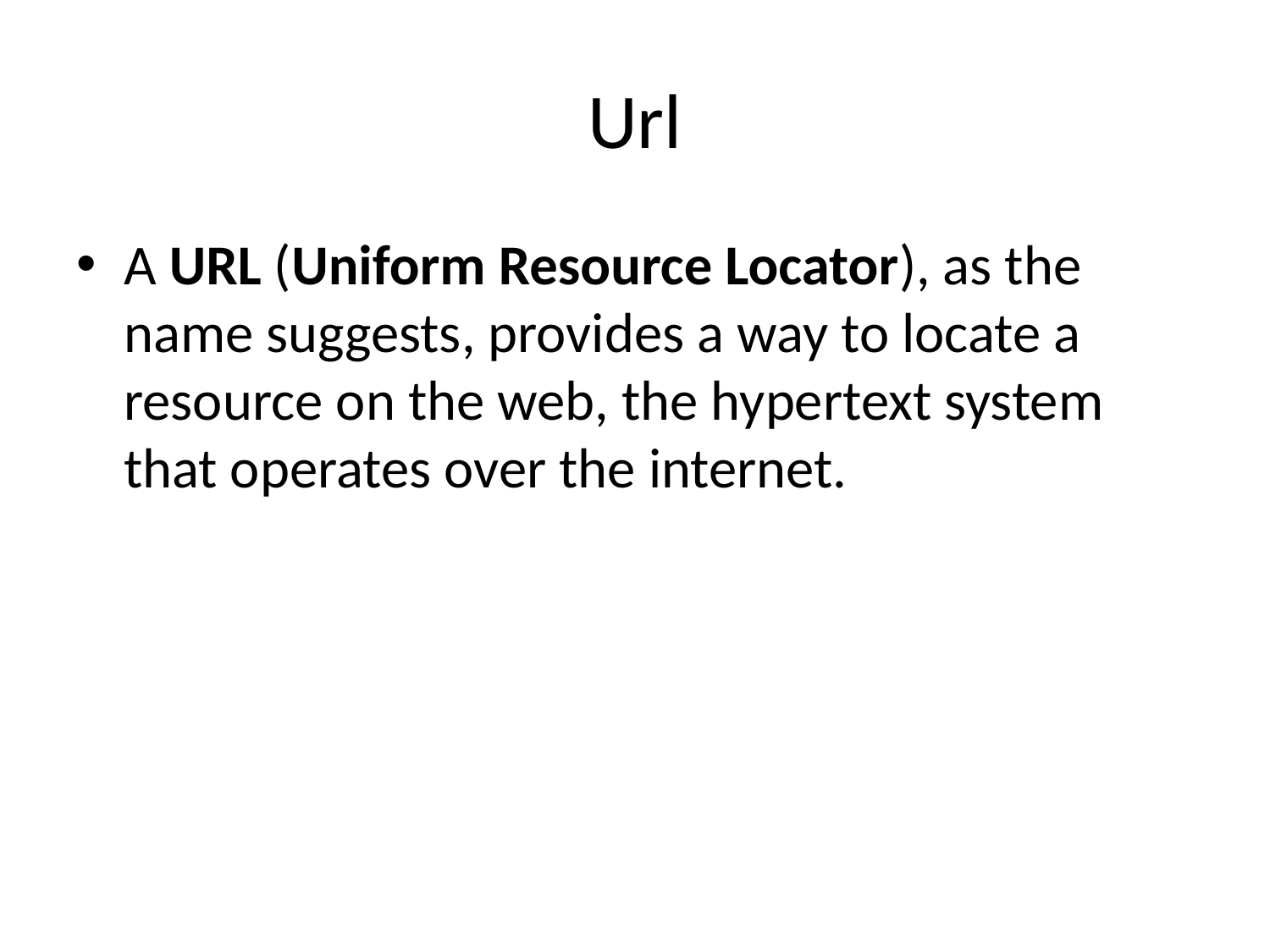

# Url
A URL (Uniform Resource Locator), as the name suggests, provides a way to locate a resource on the web, the hypertext system that operates over the internet.